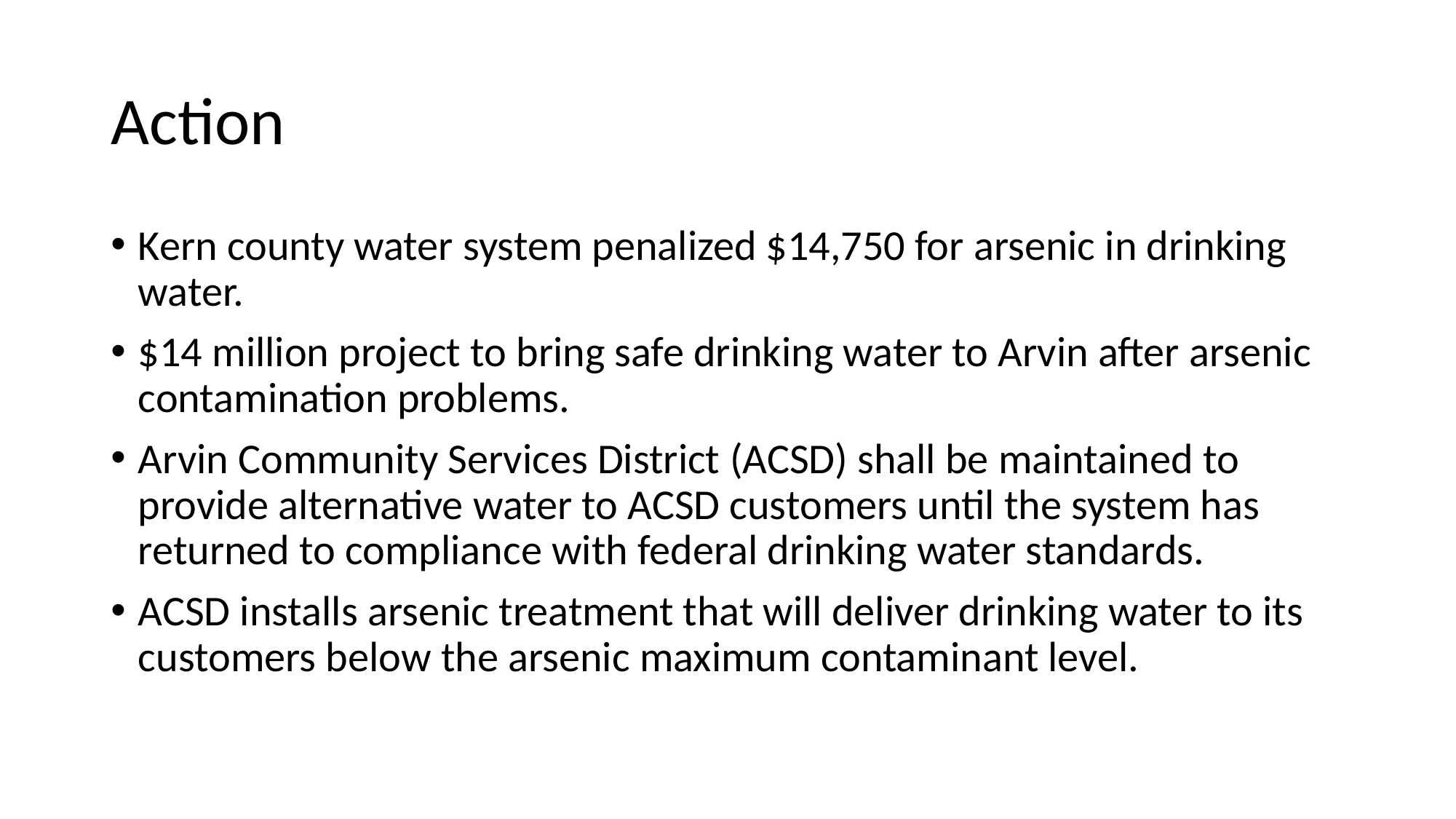

# Action
Kern county water system penalized $14,750 for arsenic in drinking water.
$14 million project to bring safe drinking water to Arvin after arsenic contamination problems.
Arvin Community Services District (ACSD) shall be maintained to provide alternative water to ACSD customers until the system has returned to compliance with federal drinking water standards.
ACSD installs arsenic treatment that will deliver drinking water to its customers below the arsenic maximum contaminant level.